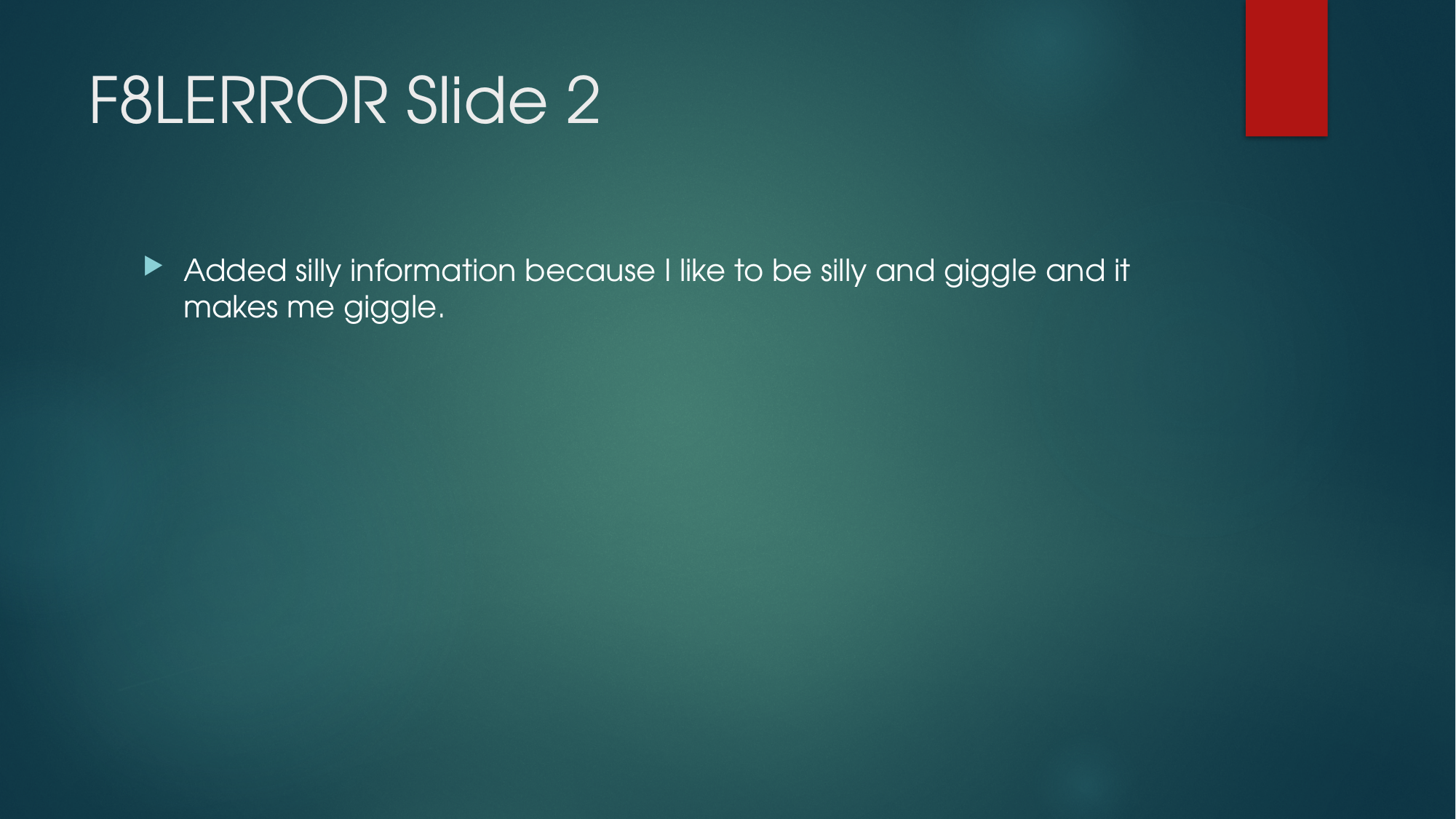

# F8LERROR Slide 2
Added silly information because I like to be silly and giggle and it makes me giggle.